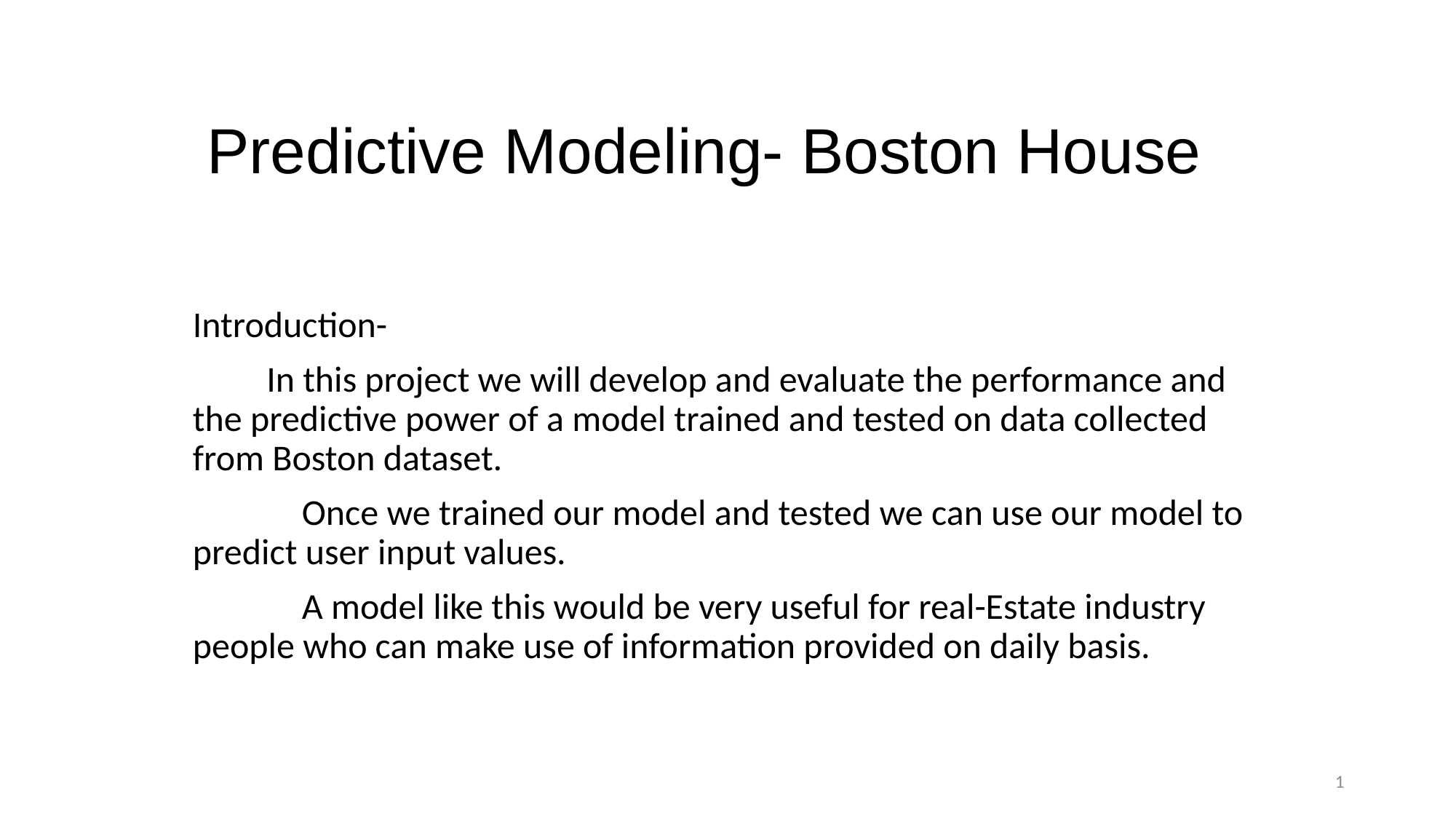

# Predictive Modeling- Boston House
Introduction-
         In this project we will develop and evaluate the performance and the predictive power of a model trained and tested on data collected from Boston dataset.
	Once we trained our model and tested we can use our model to predict user input values.
	A model like this would be very useful for real-Estate industry people who can make use of information provided on daily basis.

1